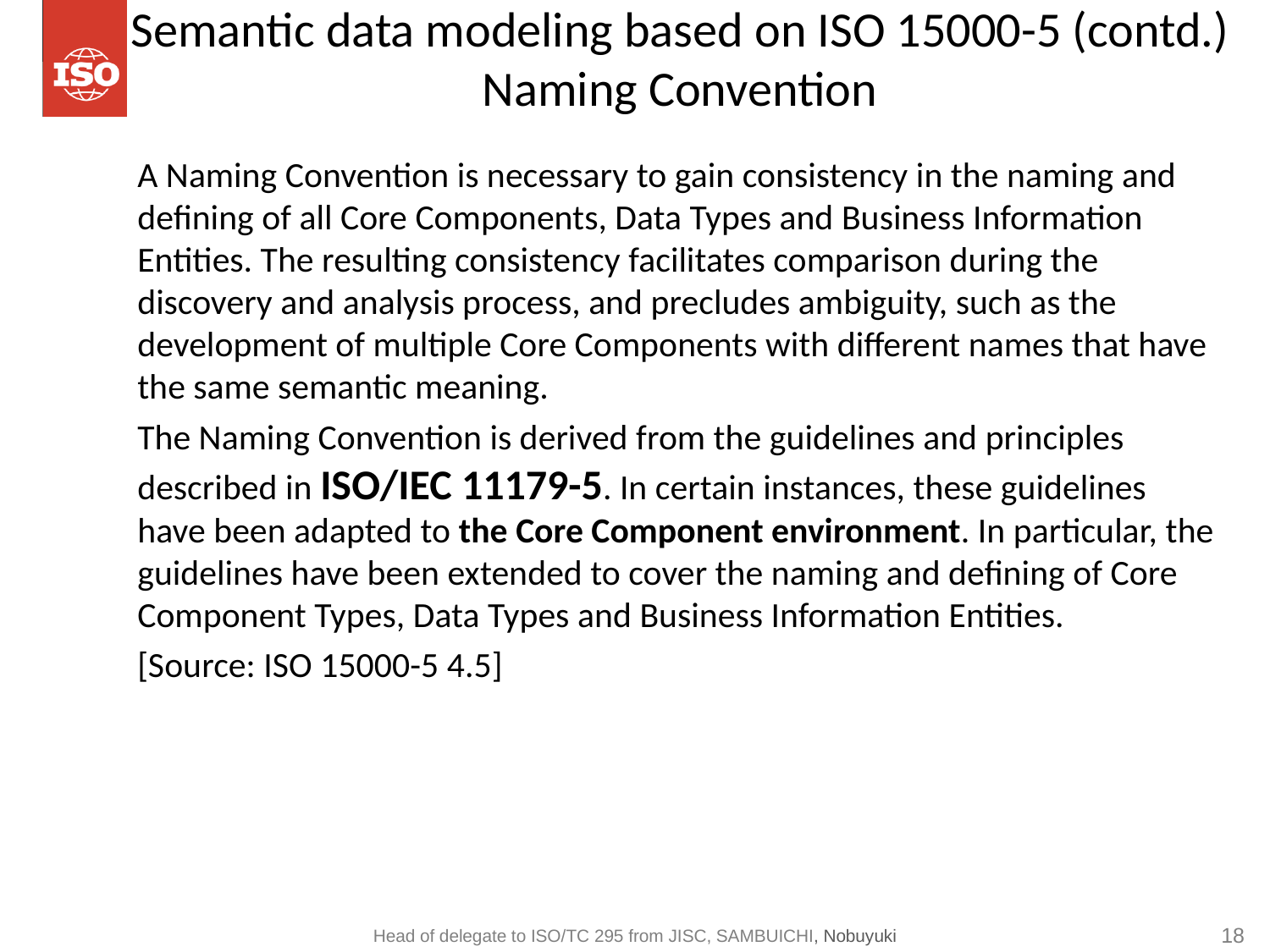

# Semantic data modeling based on ISO 15000-5 (contd.) Naming Convention
A Naming Convention is necessary to gain consistency in the naming and defining of all Core Components, Data Types and Business Information Entities. The resulting consistency facilitates comparison during the discovery and analysis process, and precludes ambiguity, such as the development of multiple Core Components with different names that have the same semantic meaning.
The Naming Convention is derived from the guidelines and principles described in ISO/IEC 11179-5. In certain instances, these guidelines have been adapted to the Core Component environment. In particular, the guidelines have been extended to cover the naming and defining of Core Component Types, Data Types and Business Information Entities.
[Source: ISO 15000-5 4.5]